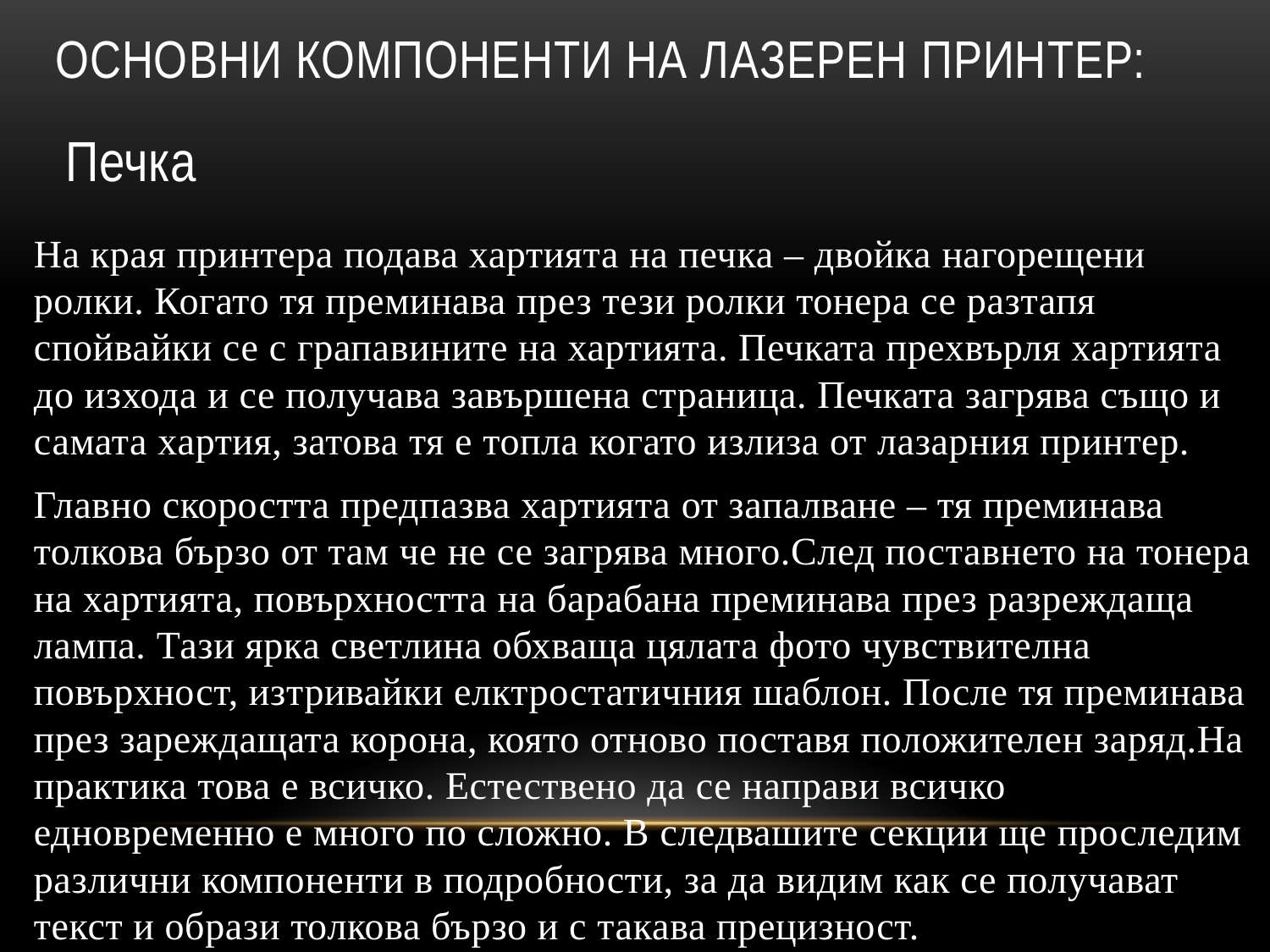

# Основни компоненти на лазерен принтер:
Печка
На края принтера подава хартията на печка – двойка нагорещени ролки. Когато тя преминава през тези ролки тонера се разтапя спойвайки се с грапавините на хартията. Печката прехвърля хартията до изхода и се получава завършена страница. Печката загрява също и самата хартия, затова тя е топла когато излиза от лазарния принтер.
Главно скоростта предпазва хартията от запалване – тя преминава толкова бързо от там че не се загрява много.След поставнето на тонера на хартията, повърхността на барабана преминава през разреждаща лампа. Тази ярка светлина обхваща цялата фото чувствителна повърхност, изтривайки елктростатичния шаблон. После тя преминава през зареждащата корона, която отново поставя положителен заряд.На практика това е всичко. Естествено да се направи всичко едновременно е много по сложно. В следвашите секции ще проследим различни компоненти в подробности, за да видим как се получават текст и образи толкова бързо и с такава прецизност.